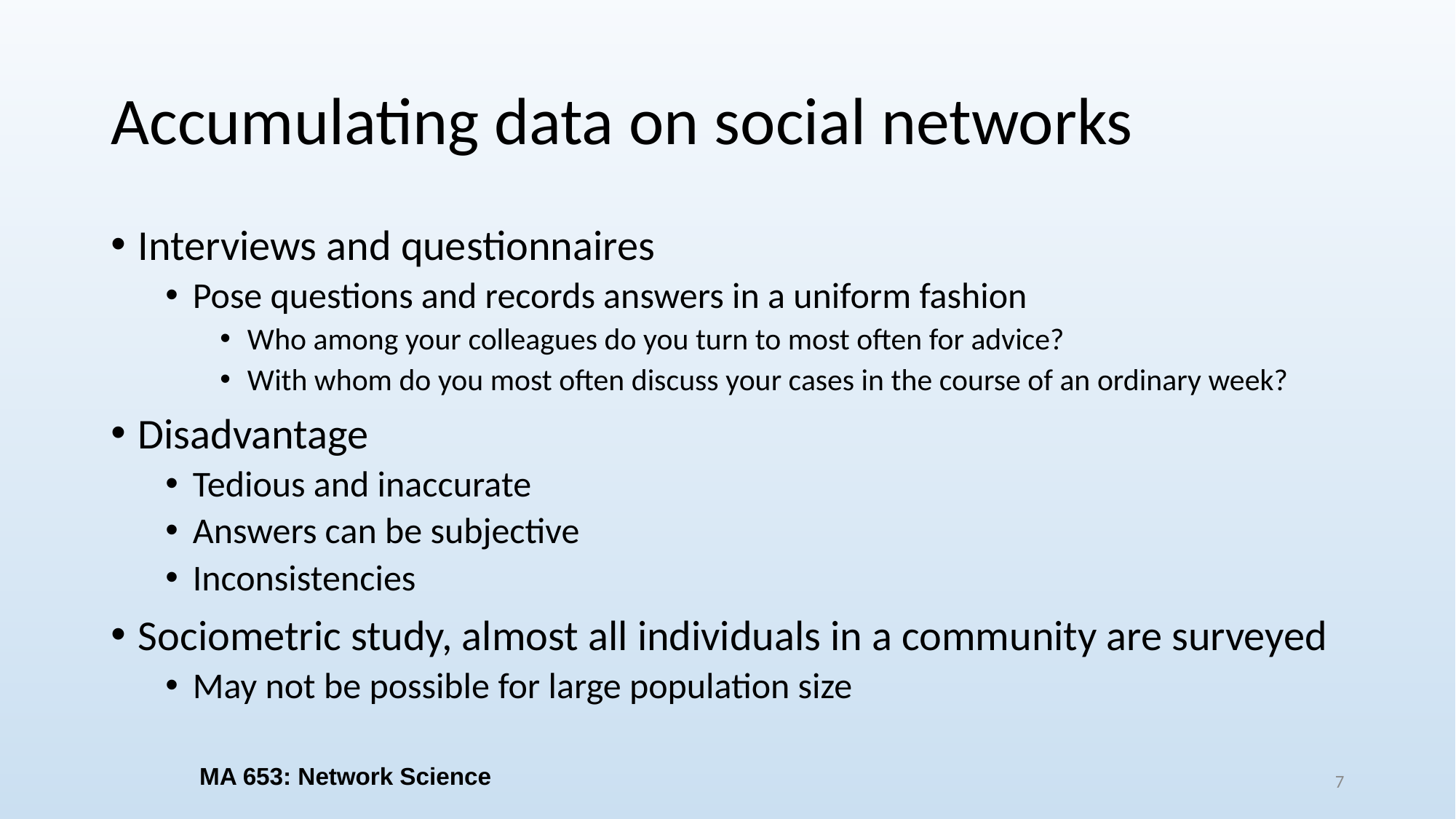

# Accumulating data on social networks
Interviews and questionnaires
Pose questions and records answers in a uniform fashion
Who among your colleagues do you turn to most often for advice?
With whom do you most often discuss your cases in the course of an ordinary week?
Disadvantage
Tedious and inaccurate
Answers can be subjective
Inconsistencies
Sociometric study, almost all individuals in a community are surveyed
May not be possible for large population size
MA 653: Network Science
7